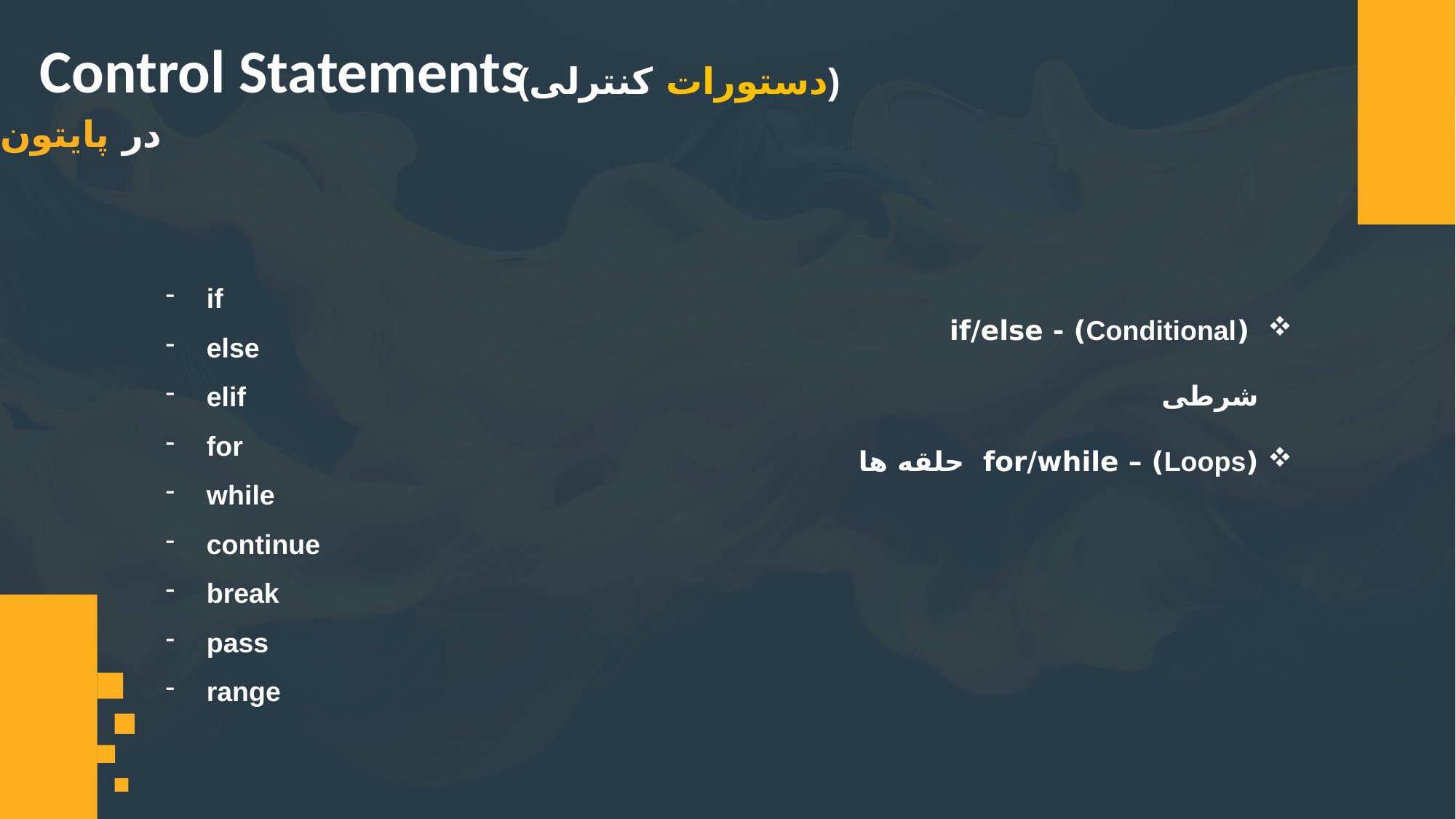

Control Statements

(دستورات کنترلی)
در پایتون
if
else
elif
for
while
continue
break
pass
range
 (Conditional) - if/else شرطی
(Loops) – for/while  حلقه ها